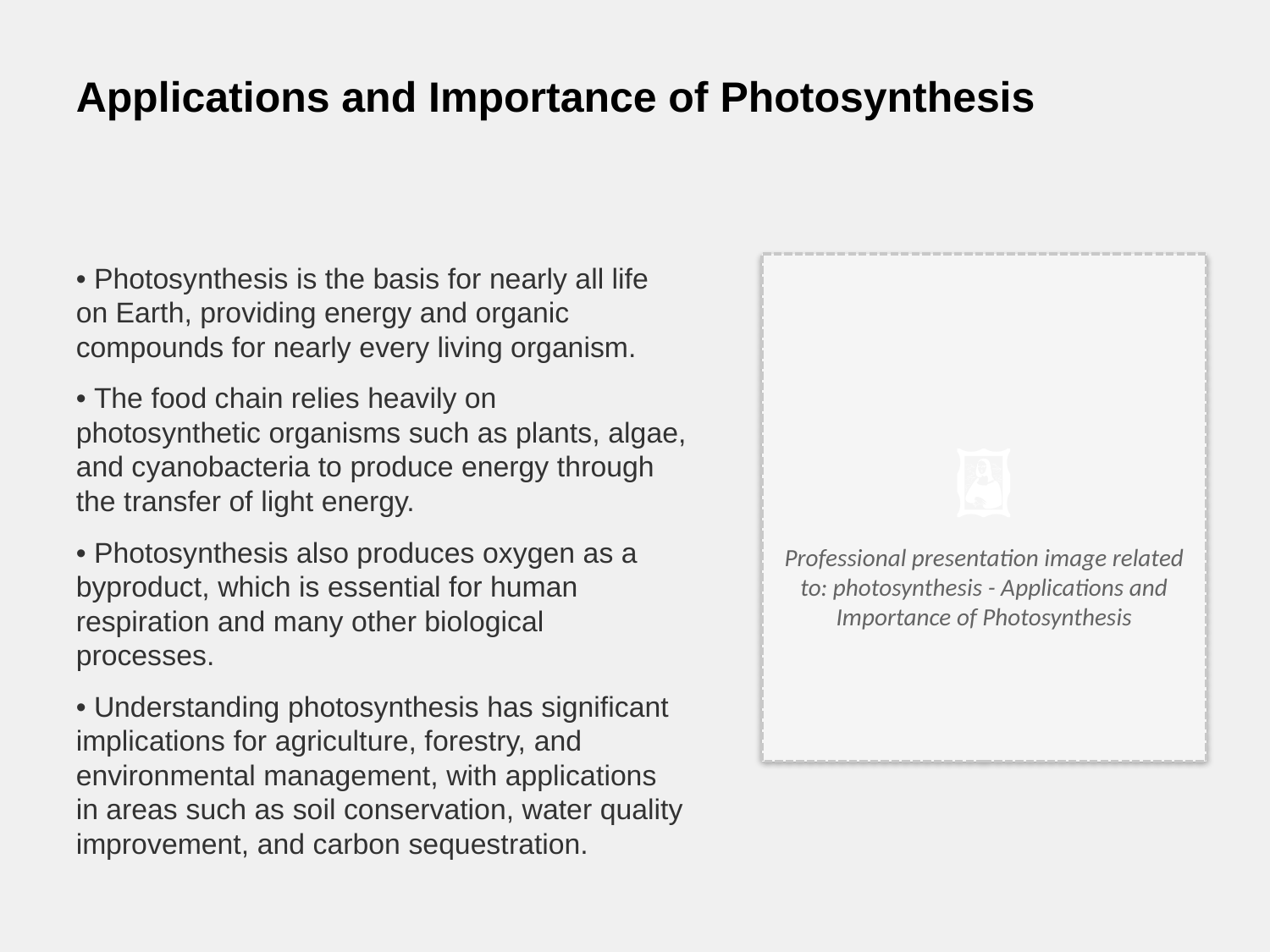

Applications and Importance of Photosynthesis
• Photosynthesis is the basis for nearly all life on Earth, providing energy and organic compounds for nearly every living organism.
• The food chain relies heavily on photosynthetic organisms such as plants, algae, and cyanobacteria to produce energy through the transfer of light energy.
• Photosynthesis also produces oxygen as a byproduct, which is essential for human respiration and many other biological processes.
• Understanding photosynthesis has significant implications for agriculture, forestry, and environmental management, with applications in areas such as soil conservation, water quality improvement, and carbon sequestration.

🖼️
Professional presentation image related to: photosynthesis - Applications and Importance of Photosynthesis